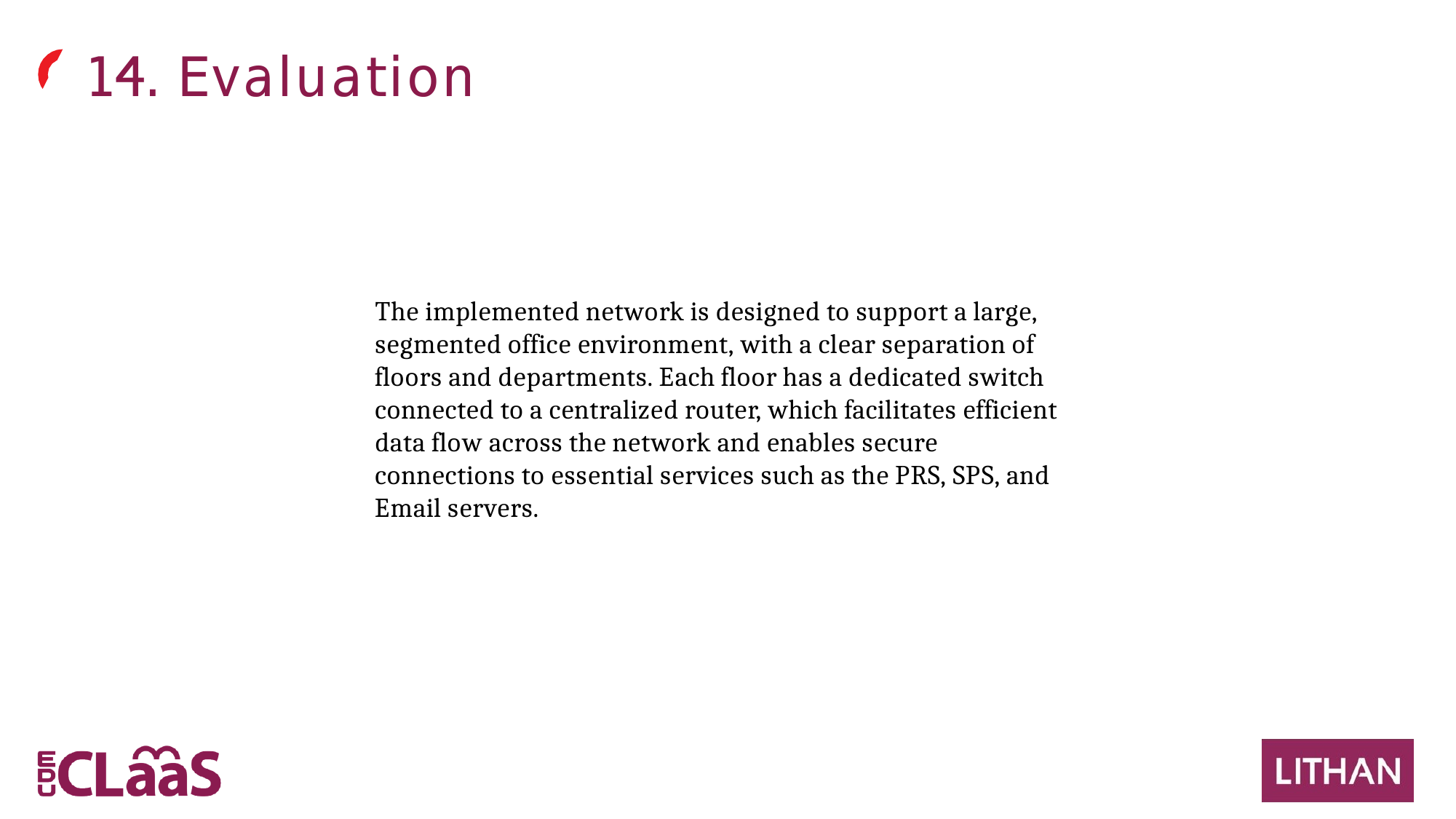

# 14. Evaluation
The implemented network is designed to support a large, segmented office environment, with a clear separation of floors and departments. Each floor has a dedicated switch connected to a centralized router, which facilitates efficient data flow across the network and enables secure connections to essential services such as the PRS, SPS, and Email servers.